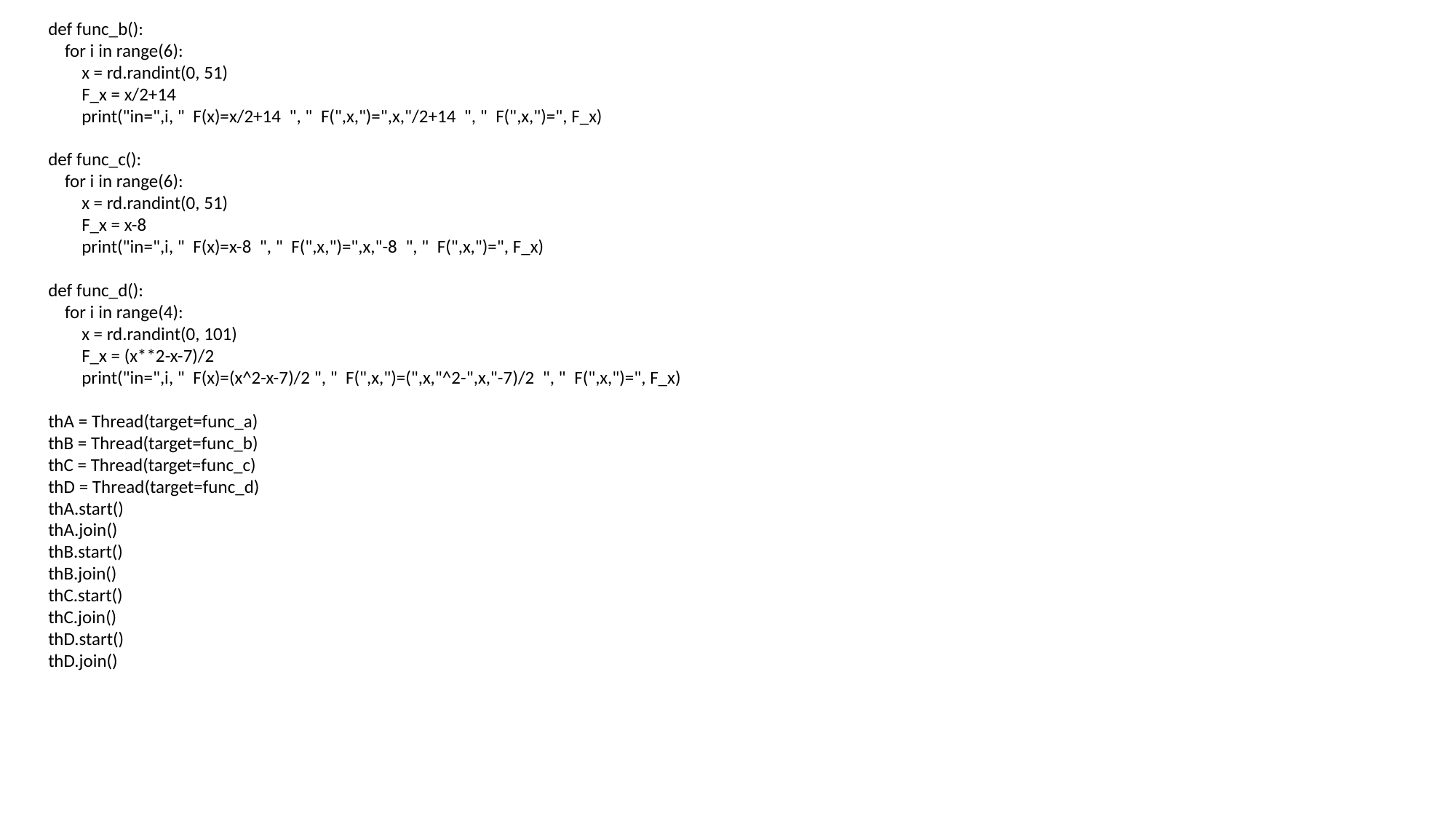

from threading import Thread
import random as rd

def func_a():
    for i in range(6):
        x = rd.randint(0, 51)
        F_x = (x+1)**4
        print("in=",i, "  F(x)=(x+1)^4  ", "  F(",x,")=(",x,"+1)^4  ", "  F(",x,")=", F_x)

def func_b():
    for i in range(6):
        x = rd.randint(0, 51)
        F_x = x/2+14
        print("in=",i, "  F(x)=x/2+14  ", "  F(",x,")=",x,"/2+14  ", "  F(",x,")=", F_x)

def func_c():
    for i in range(6):
        x = rd.randint(0, 51)
        F_x = x-8
        print("in=",i, "  F(x)=x-8  ", "  F(",x,")=",x,"-8  ", "  F(",x,")=", F_x)

def func_d():
    for i in range(4):
        x = rd.randint(0, 101)
        F_x = (x**2-x-7)/2
        print("in=",i, "  F(x)=(x^2-x-7)/2 ", "  F(",x,")=(",x,"^2-",x,"-7)/2  ", "  F(",x,")=", F_x)

thA = Thread(target=func_a)
thB = Thread(target=func_b)
thC = Thread(target=func_c)
thD = Thread(target=func_d)
thA.start()
thA.join()
thB.start()
thB.join()
thC.start()
thC.join()
thD.start()
thD.join()